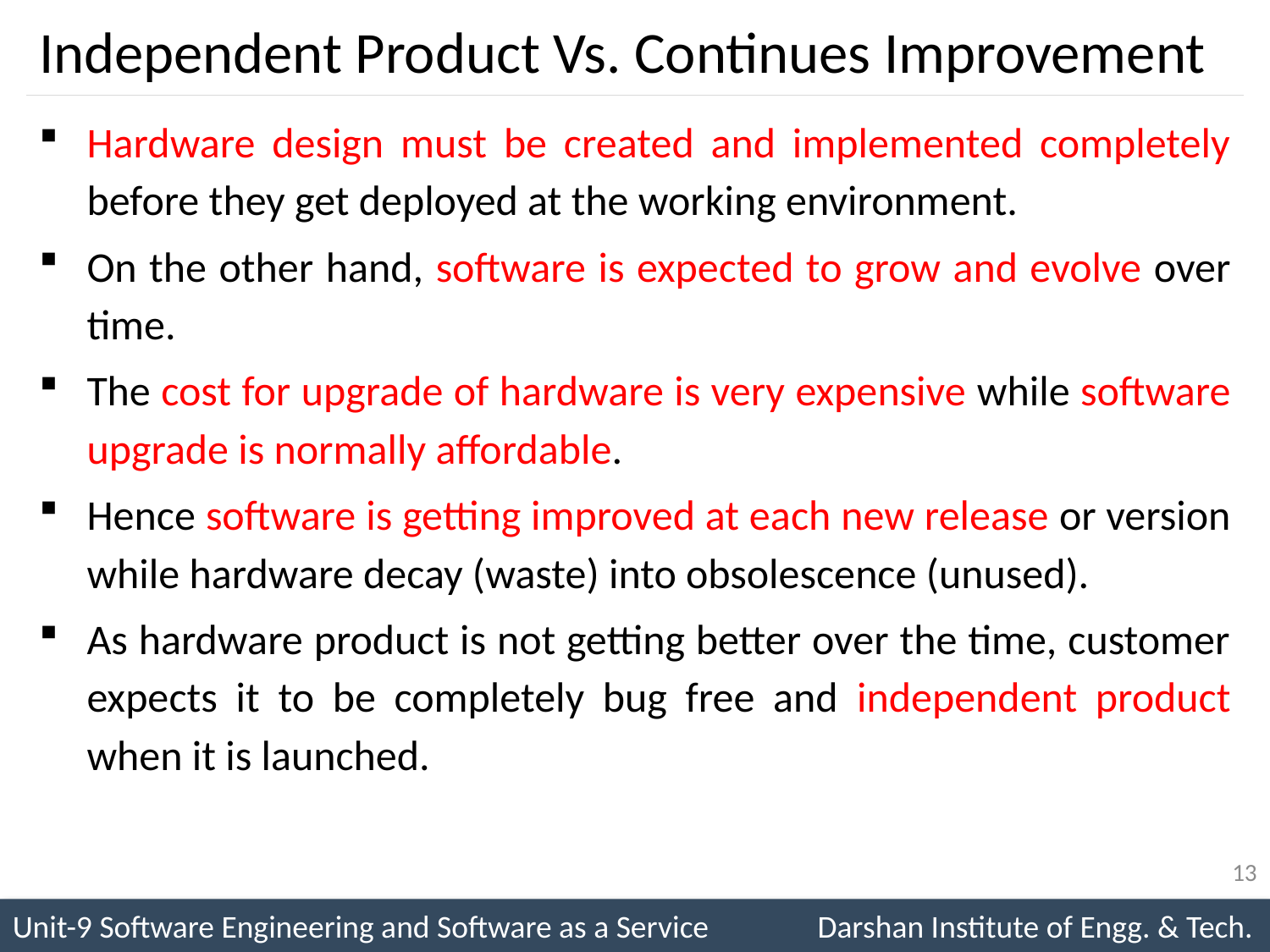

# Independent Product Vs. Continues Improvement
Hardware design must be created and implemented completely before they get deployed at the working environment.
On the other hand, software is expected to grow and evolve over time.
The cost for upgrade of hardware is very expensive while software upgrade is normally affordable.
Hence software is getting improved at each new release or version while hardware decay (waste) into obsolescence (unused).
As hardware product is not getting better over the time, customer expects it to be completely bug free and independent product when it is launched.
13